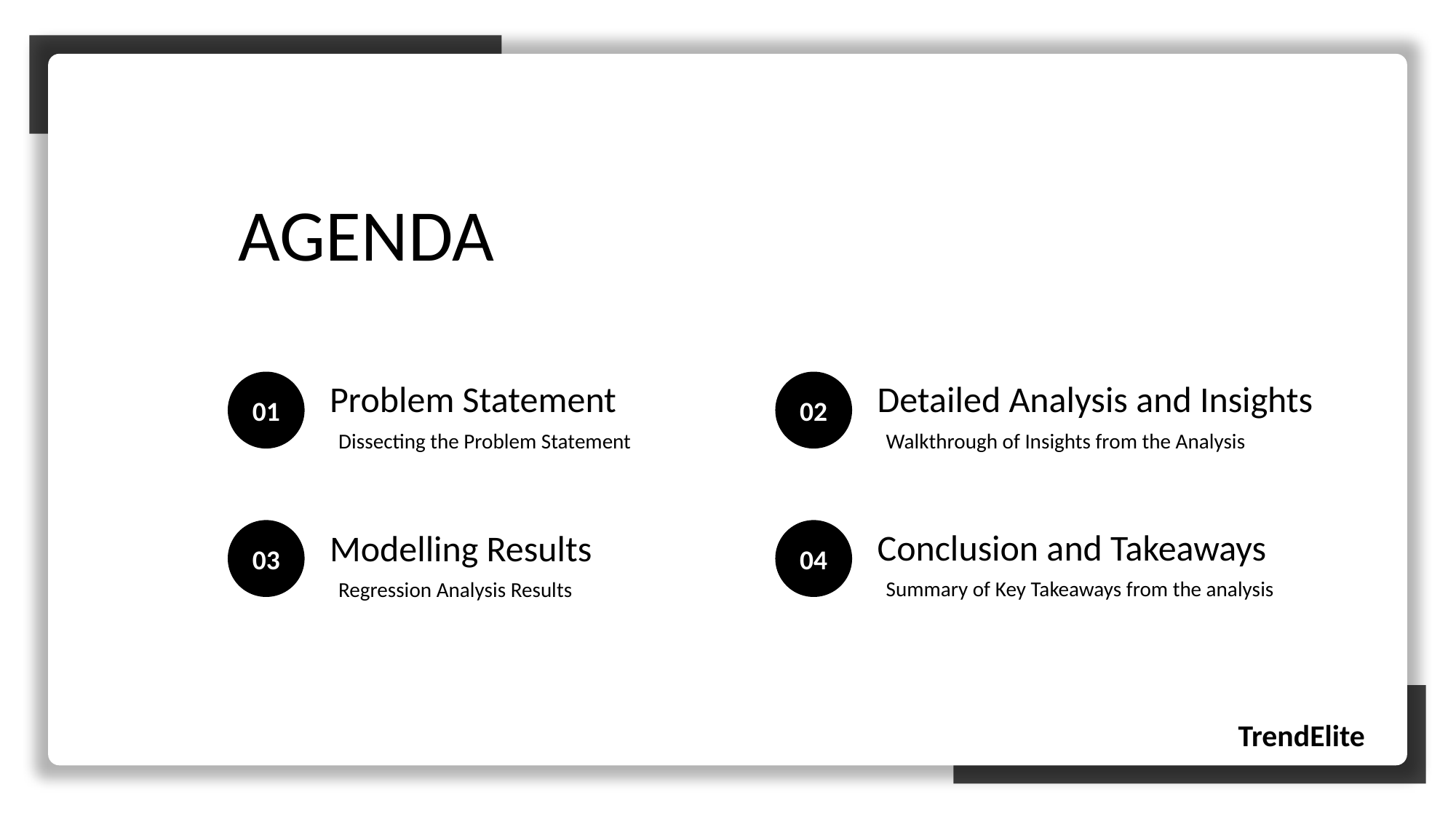

AGENDA
Detailed Analysis and Insights
Problem Statement
01
02
Dissecting the Problem Statement
Walkthrough of Insights from the Analysis
Conclusion and Takeaways
03
04
Modelling Results
Summary of Key Takeaways from the analysis
Regression Analysis Results

TrendElite